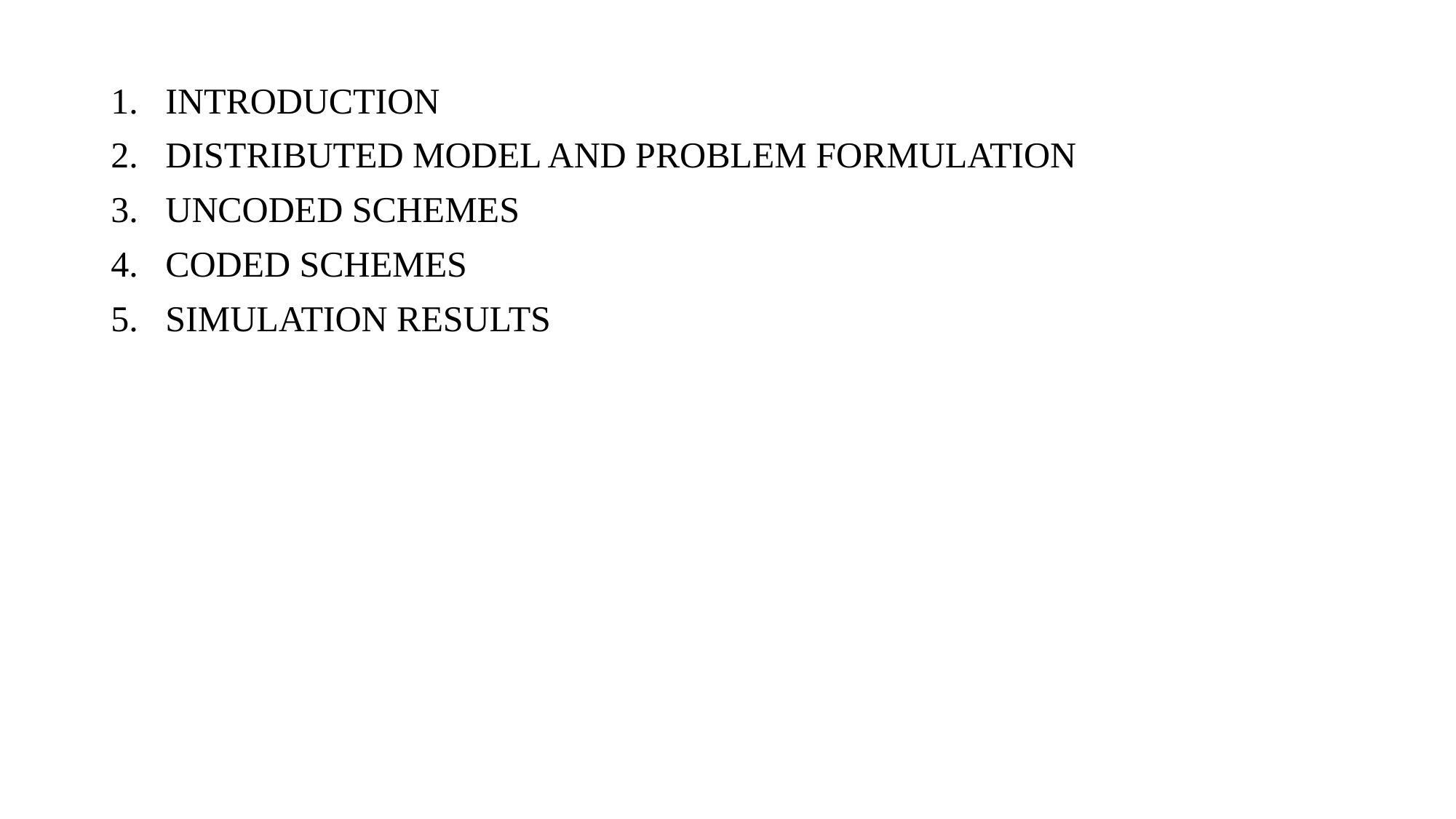

INTRODUCTION
DISTRIBUTED MODEL AND PROBLEM FORMULATION
UNCODED SCHEMES
CODED SCHEMES
SIMULATION RESULTS